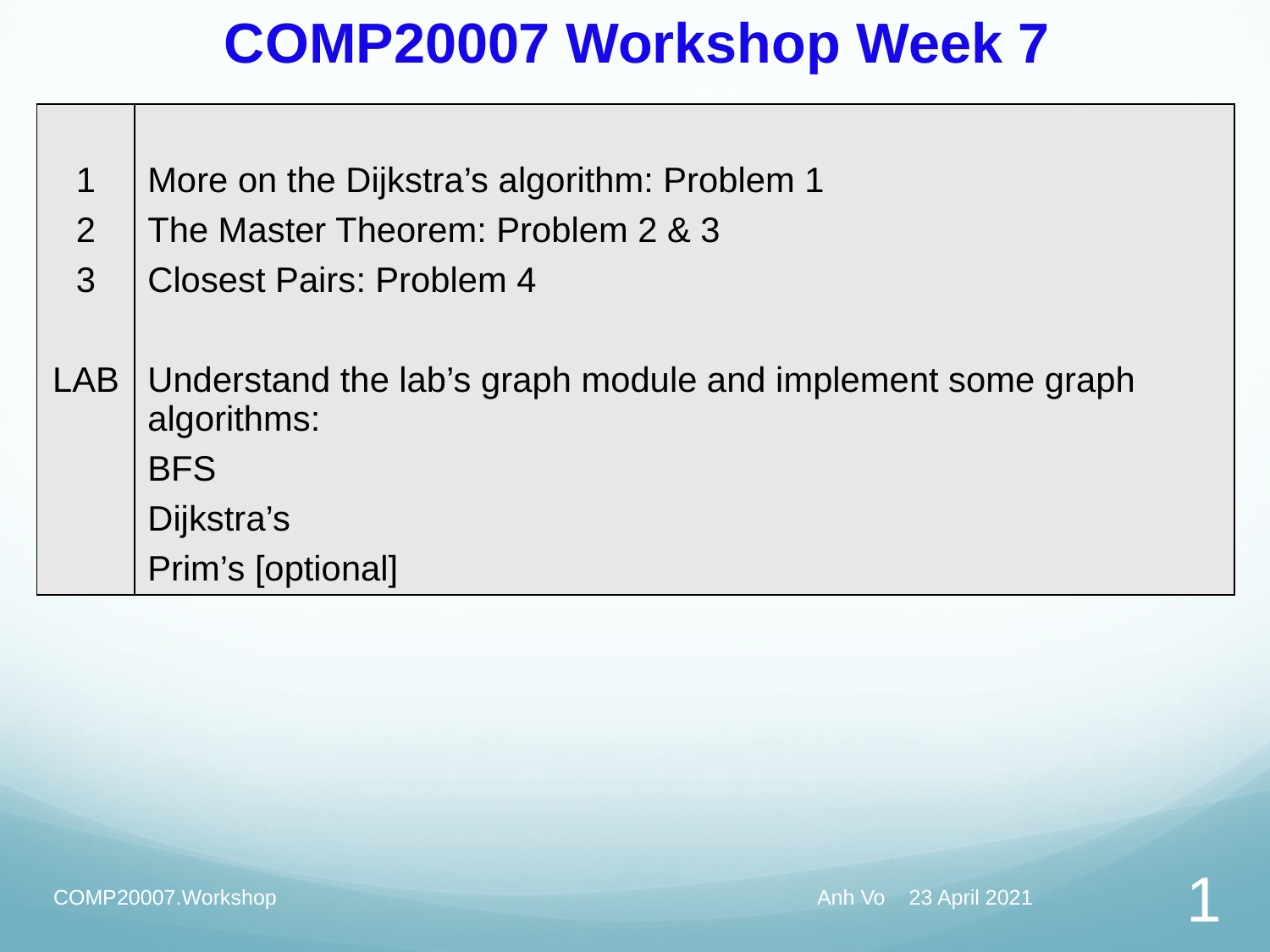

# COMP20007 Workshop Week 7
| 1 2 3 LAB | More on the Dijkstra’s algorithm: Problem 1 The Master Theorem: Problem 2 & 3 Closest Pairs: Problem 4 Understand the lab’s graph module and implement some graph algorithms: BFS Dijkstra’s Prim’s [optional] |
| --- | --- |
COMP20007.Workshop
Anh Vo    23 April 2021
1